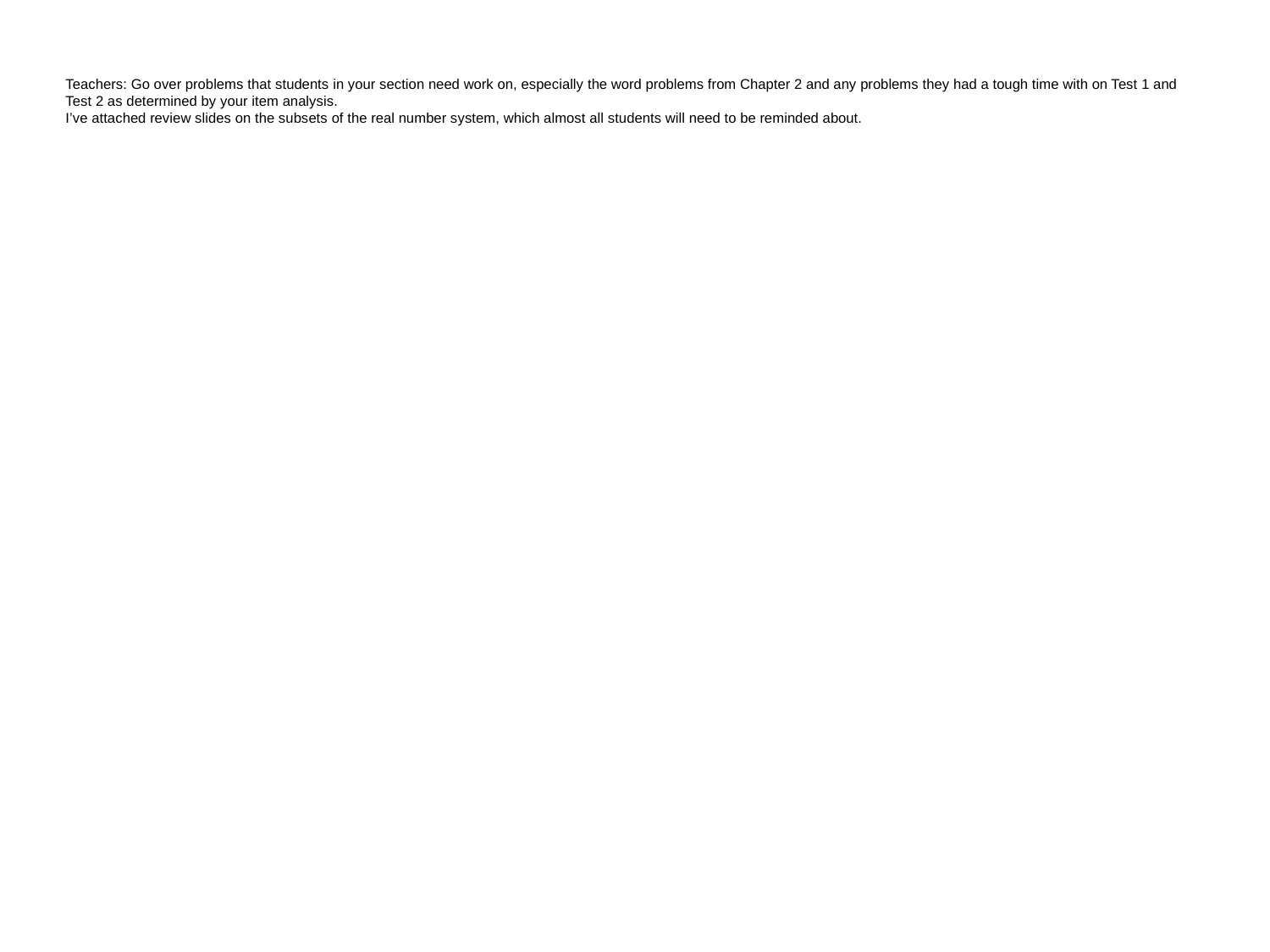

# Teachers: Go over problems that students in your section need work on, especially the word problems from Chapter 2 and any problems they had a tough time with on Test 1 and Test 2 as determined by your item analysis. I’ve attached review slides on the subsets of the real number system, which almost all students will need to be reminded about.